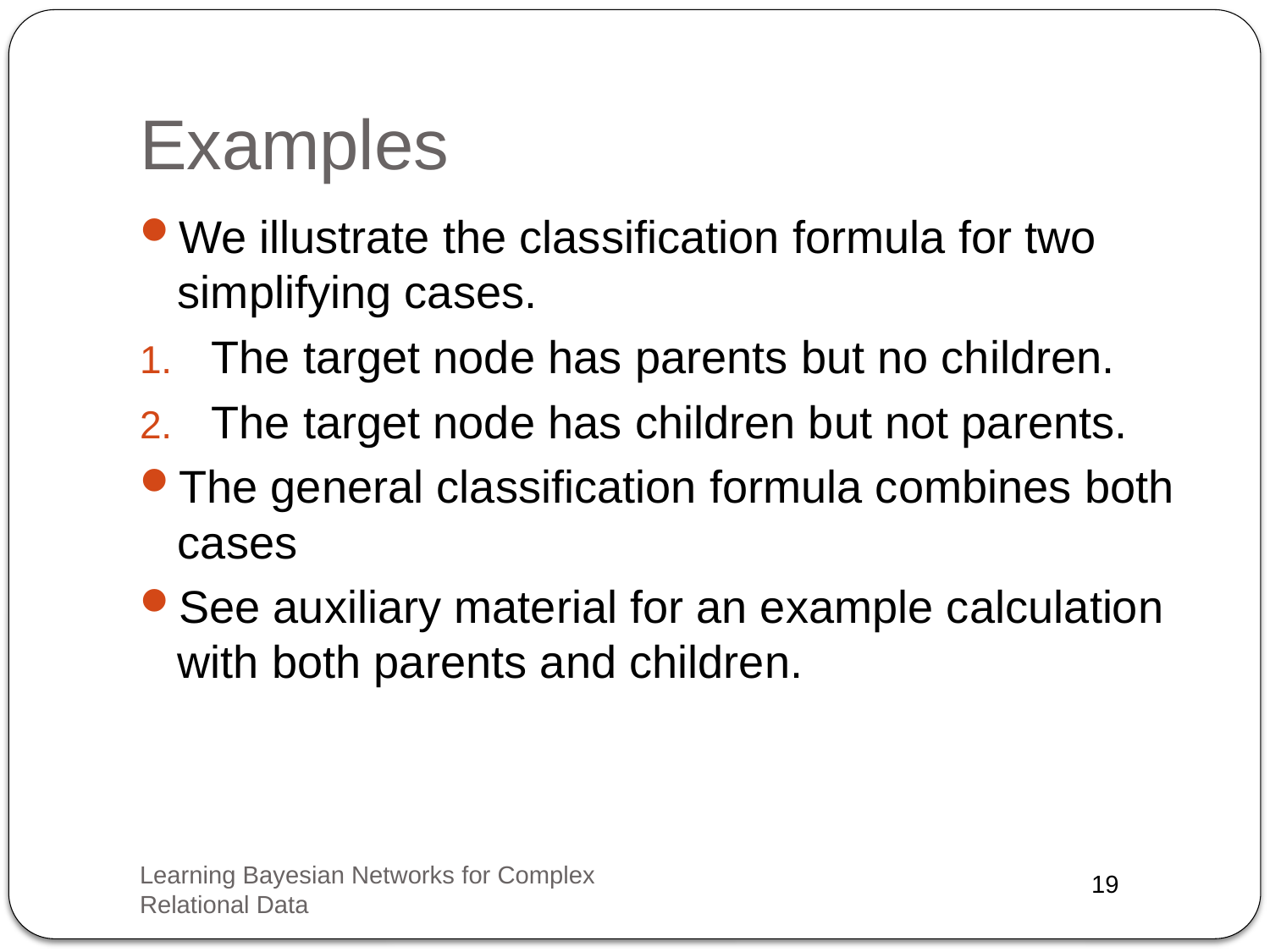

# Examples
We illustrate the classification formula for two simplifying cases.
The target node has parents but no children.
The target node has children but not parents.
The general classification formula combines both cases
See auxiliary material for an example calculation with both parents and children.
Learning Bayesian Networks for Complex Relational Data